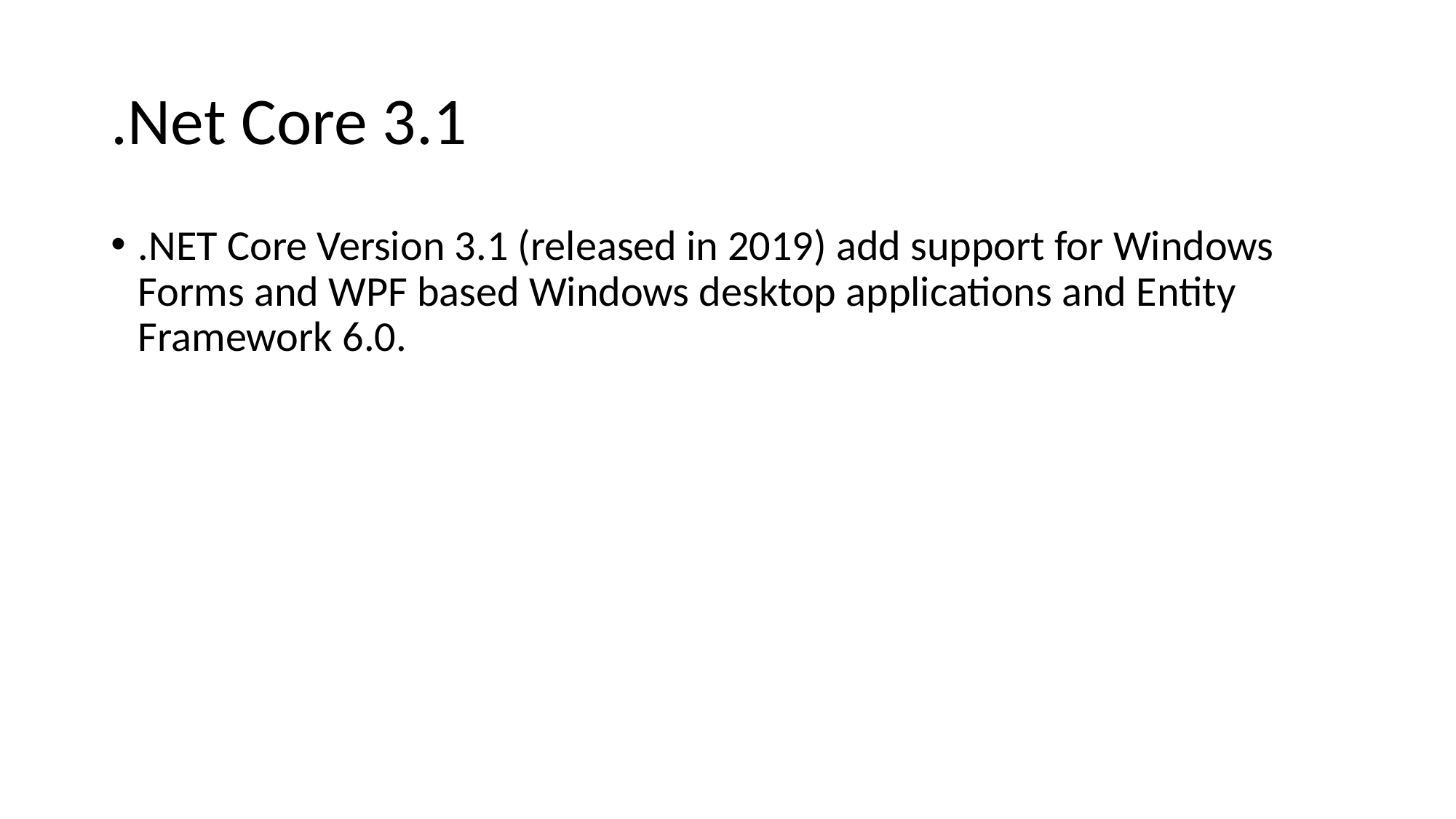

# .Net Core 3.1
.NET Core Version 3.1 (released in 2019) add support for Windows Forms and WPF based Windows desktop applications and Entity Framework 6.0.